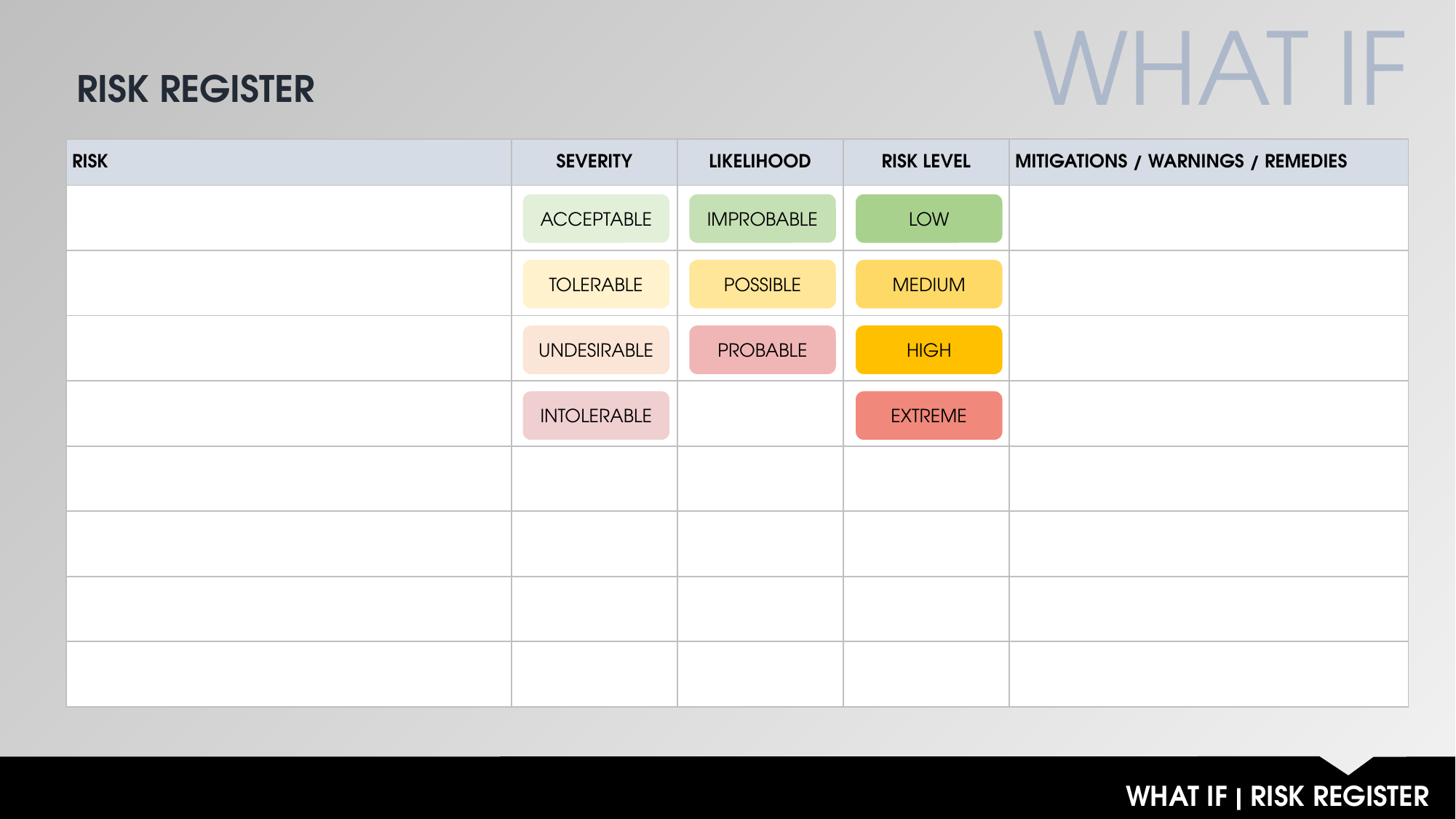

WHAT IF
RISK REGISTER
| RISK | SEVERITY | LIKELIHOOD | RISK LEVEL | MITIGATIONS / WARNINGS / REMEDIES |
| --- | --- | --- | --- | --- |
|  |  |  |  |  |
|  |  |  |  |  |
|  |  |  |  |  |
|  |  |  |  |  |
|  |  |  |  |  |
|  |  |  |  |  |
|  |  |  |  |  |
|  |  |  |  |  |
ACCEPTABLE
IMPROBABLE
LOW
TOLERABLE
POSSIBLE
MEDIUM
UNDESIRABLE
PROBABLE
HIGH
INTOLERABLE
EXTREME

WHAT IF | RISK REGISTER